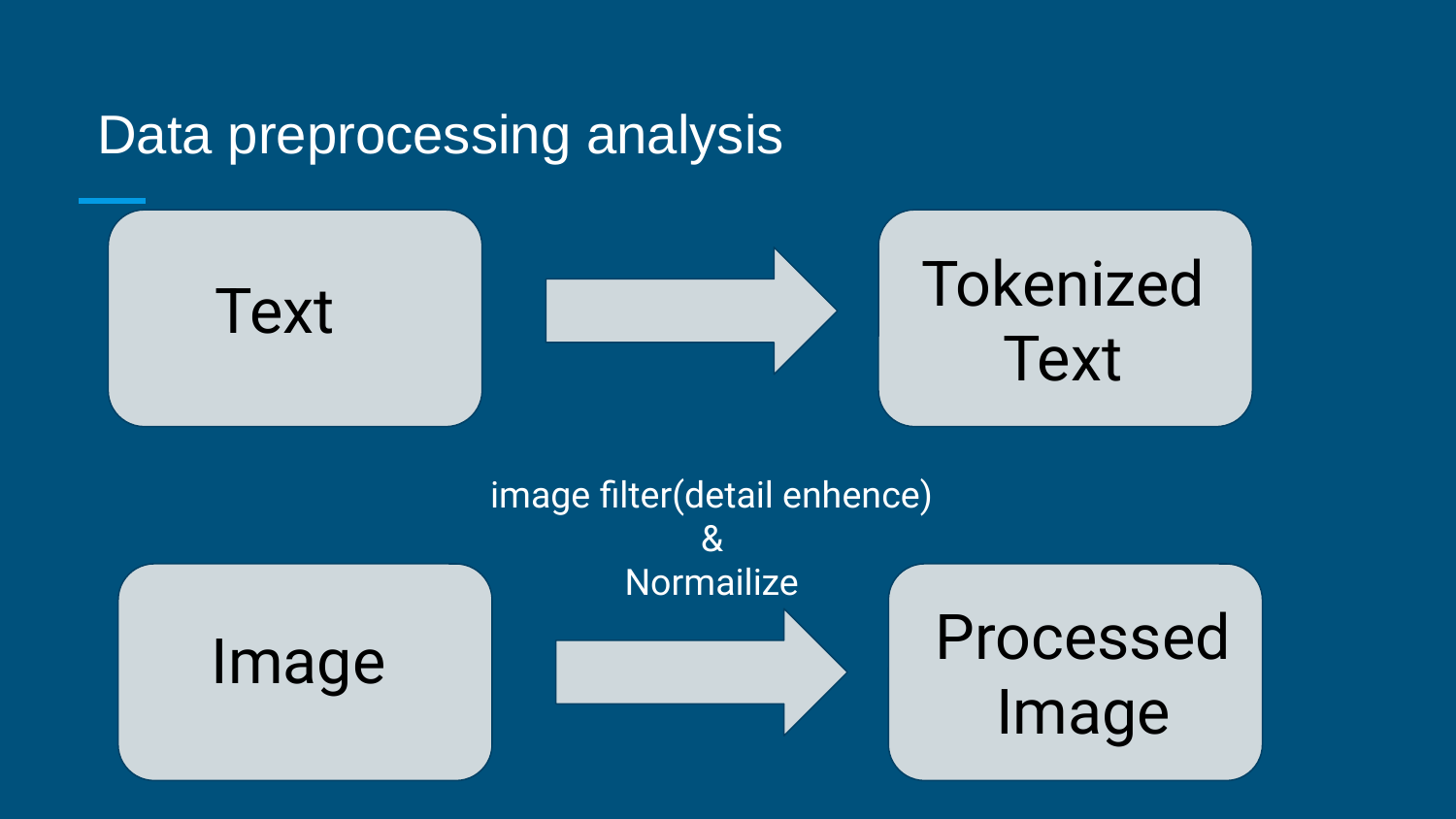

# Data preprocessing analysis

Tokenized
Text

Text
image filter(detail enhence)
&
Normailize

Processed
Image
Image